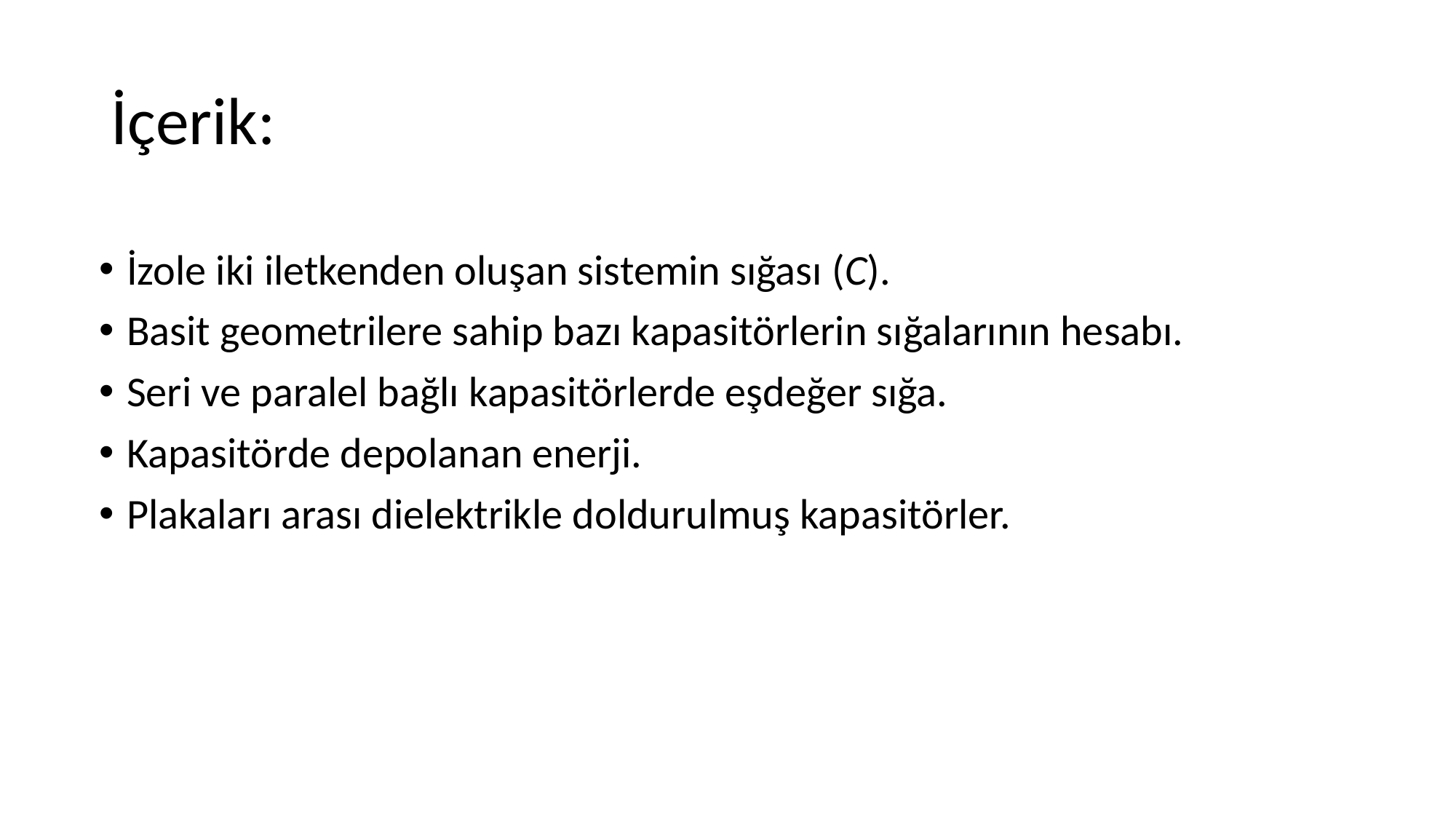

# İçerik:

İzole iki iletkenden oluşan sistemin sığası (C).
Basit geometrilere sahip bazı kapasitörlerin sığalarının hesabı.
Seri ve paralel bağlı kapasitörlerde eşdeğer sığa.
Kapasitörde depolanan enerji.
Plakaları arası dielektrikle doldurulmuş kapasitörler.